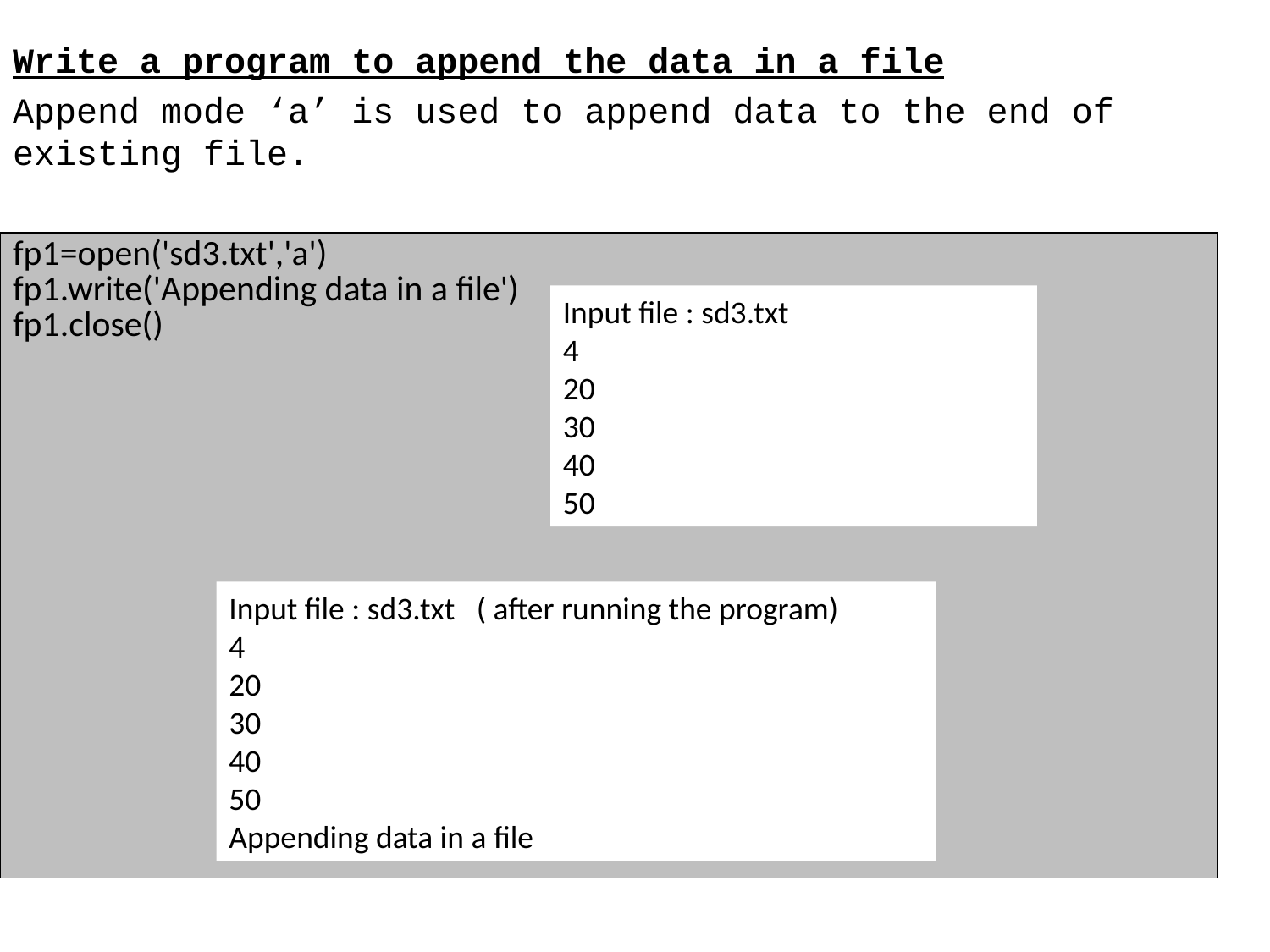

Write a program to append the data in a file
Append mode ‘a’ is used to append data to the end of existing file.
| fp1=open('sd3.txt','a') fp1.write('Appending data in a file') fp1.close() |
| --- |
Input file : sd3.txt
4
20
30
40
50
Input file : sd3.txt   ( after running the program)
4
20
30
40
50
Appending data in a file